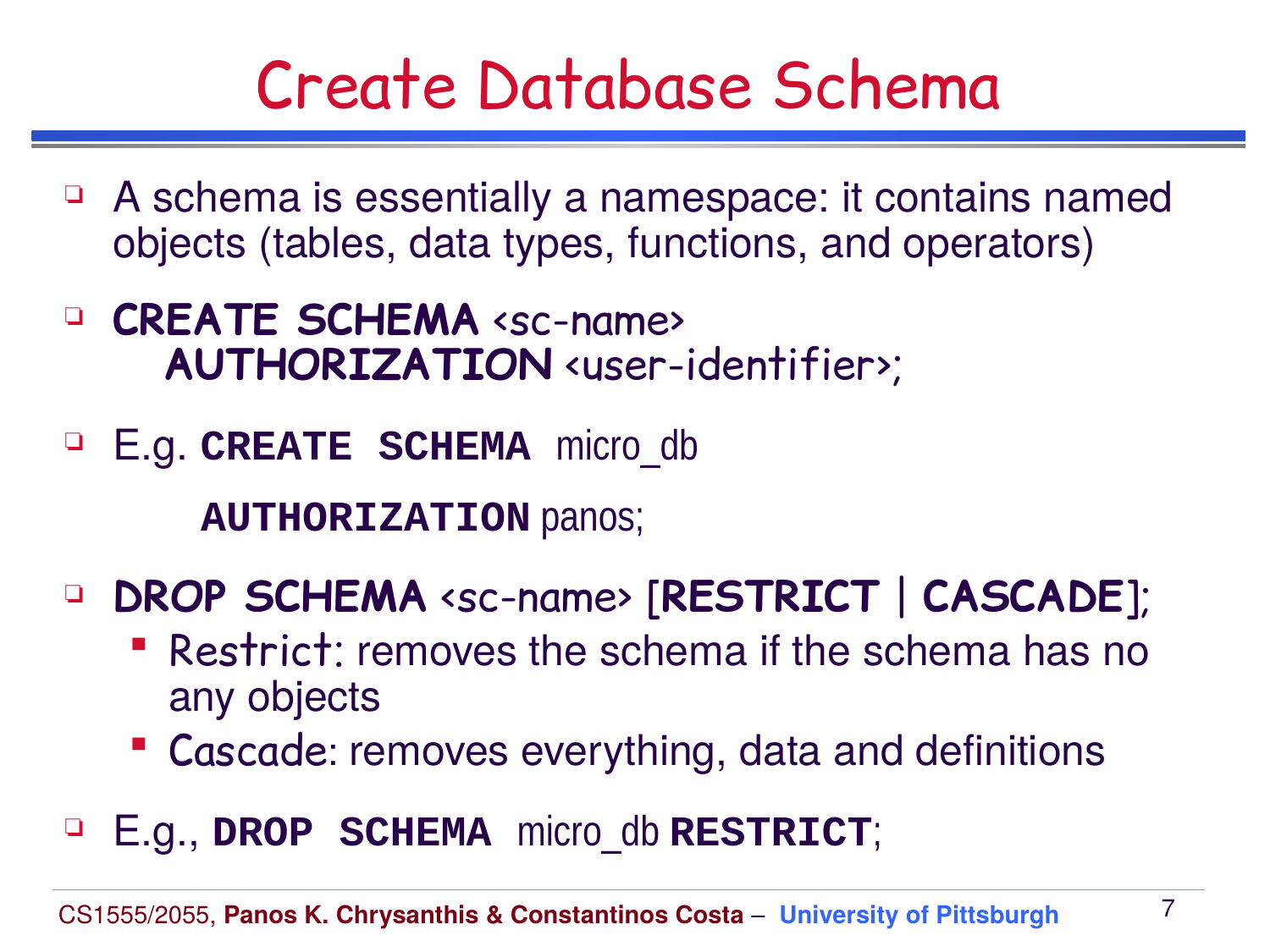

# Create Database Schema
A schema is essentially a namespace: it contains named objects (tables, data types, functions, and operators)

CREATE SCHEMA <sc-name>
    AUTHORIZATION <user-identifier>;
E.g. CREATE SCHEMA micro_db
         AUTHORIZATION panos;

DROP SCHEMA <sc-name> [RESTRICT | CASCADE];
Restrict: removes the schema if the schema has no any objects
Cascade: removes everything, data and definitions
E.g., DROP SCHEMA micro_db RESTRICT;